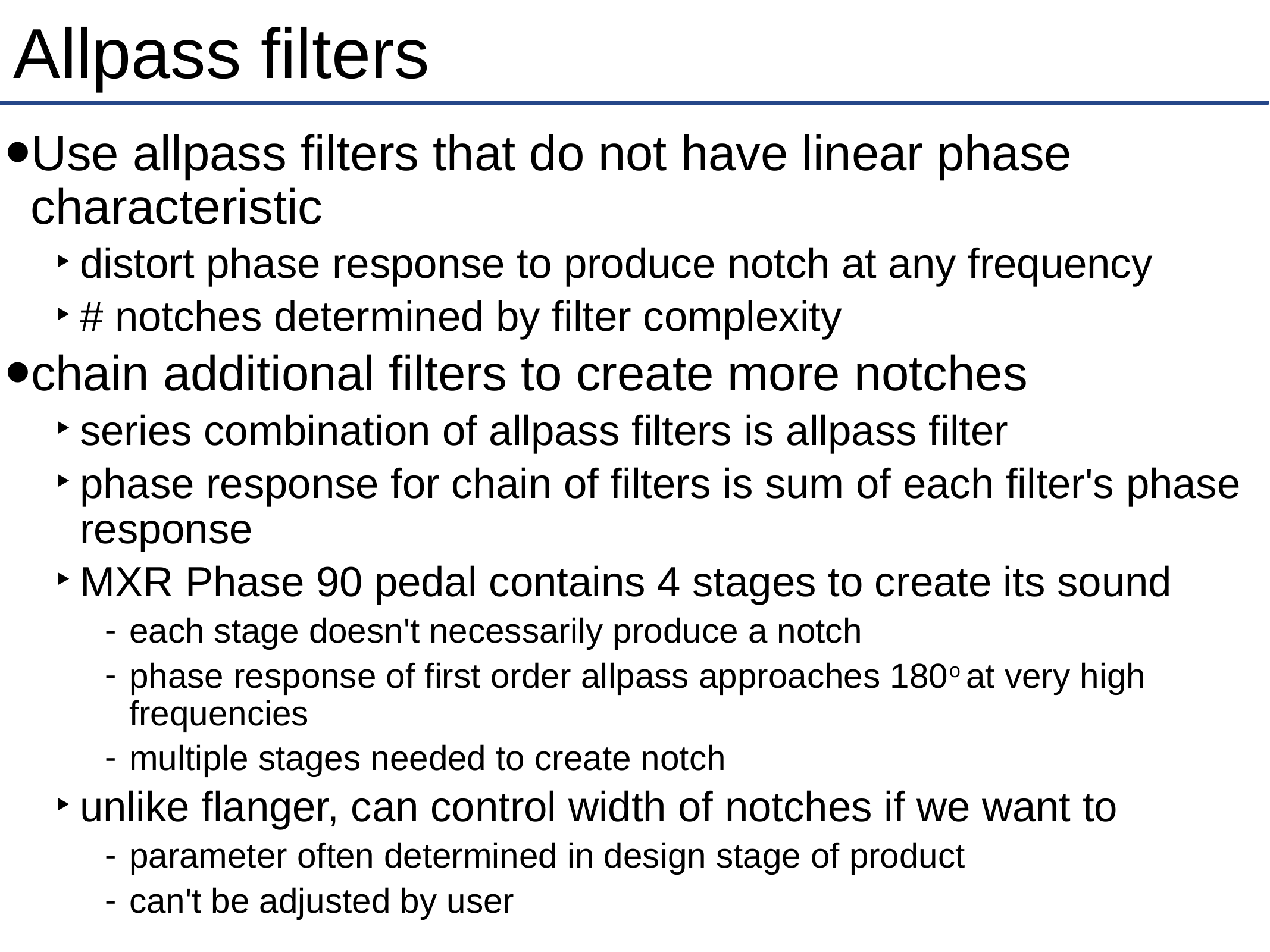

# Allpass filters
Use allpass filters that do not have linear phase characteristic
distort phase response to produce notch at any frequency
# notches determined by filter complexity
chain additional filters to create more notches
series combination of allpass filters is allpass filter
phase response for chain of filters is sum of each filter's phase response
MXR Phase 90 pedal contains 4 stages to create its sound
each stage doesn't necessarily produce a notch
phase response of first order allpass approaches 180o at very high frequencies
multiple stages needed to create notch
unlike flanger, can control width of notches if we want to
parameter often determined in design stage of product
can't be adjusted by user